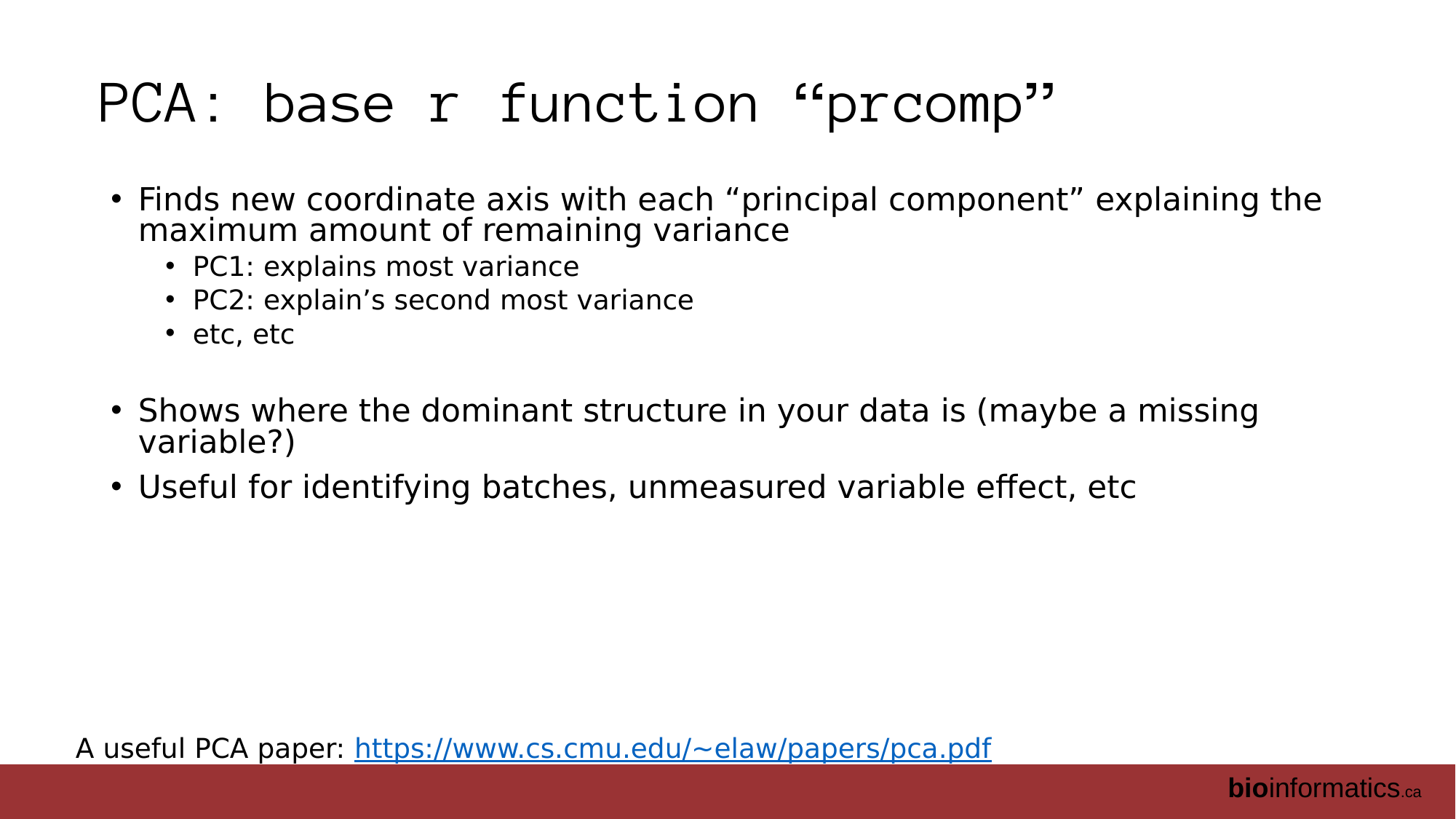

# PCA: base r function “prcomp”
Finds new coordinate axis with each “principal component” explaining the maximum amount of remaining variance
PC1: explains most variance
PC2: explain’s second most variance
etc, etc

Shows where the dominant structure in your data is (maybe a missing variable?)
Useful for identifying batches, unmeasured variable effect, etc
A useful PCA paper: https://www.cs.cmu.edu/~elaw/papers/pca.pdf